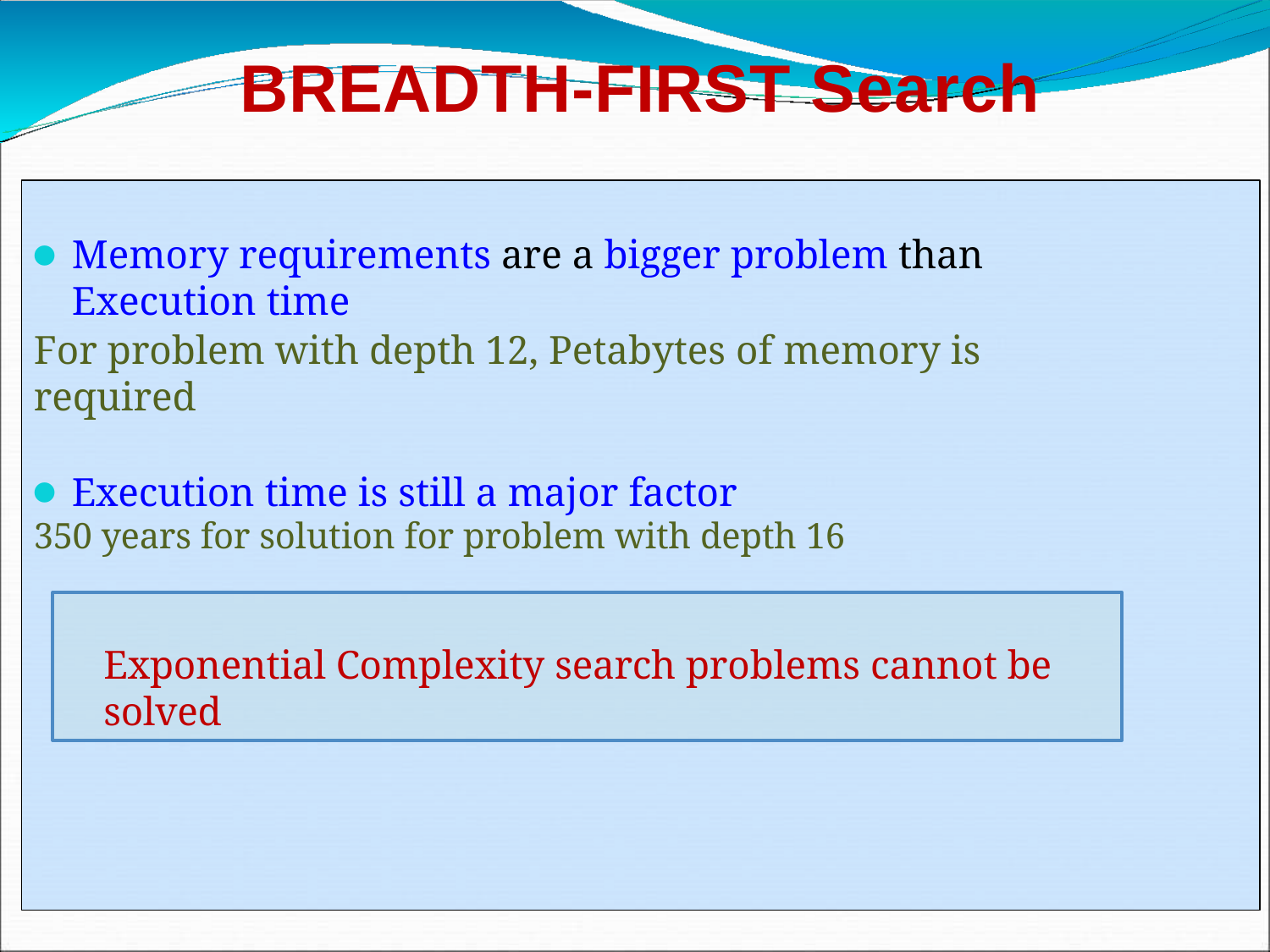

# BREADTH-FIRST Search

Memory requirements are a bigger problem than Execution time
For problem with depth 12, Petabytes of memory is required

Execution time is still a major factor
350 years for solution for problem with depth 16
Exponential Complexity search problems cannot be solved